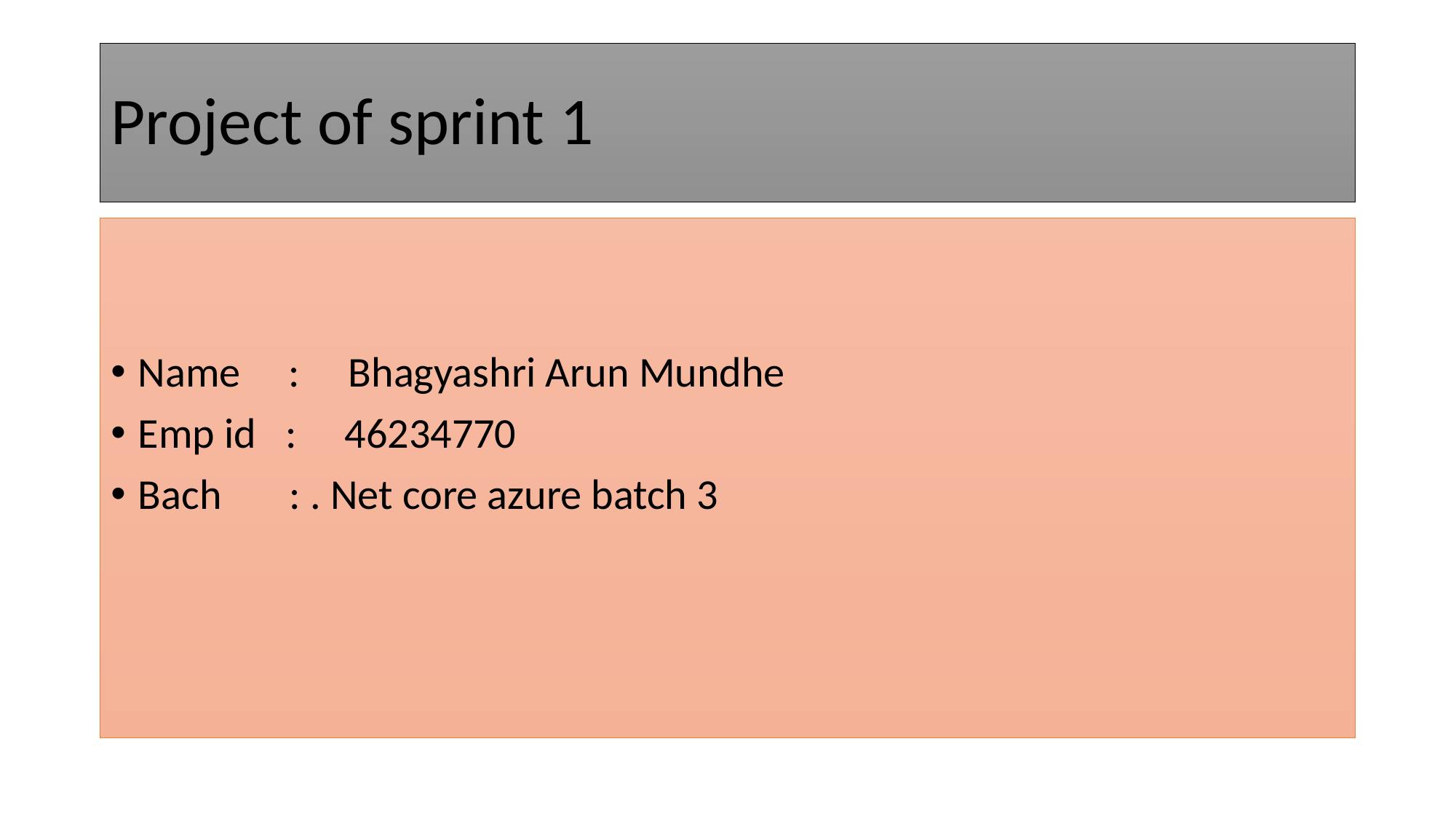

# Project of sprint 1

Name     :     Bhagyashri Arun Mundhe
Emp id   :     46234770
Bach       : . Net core azure batch 3